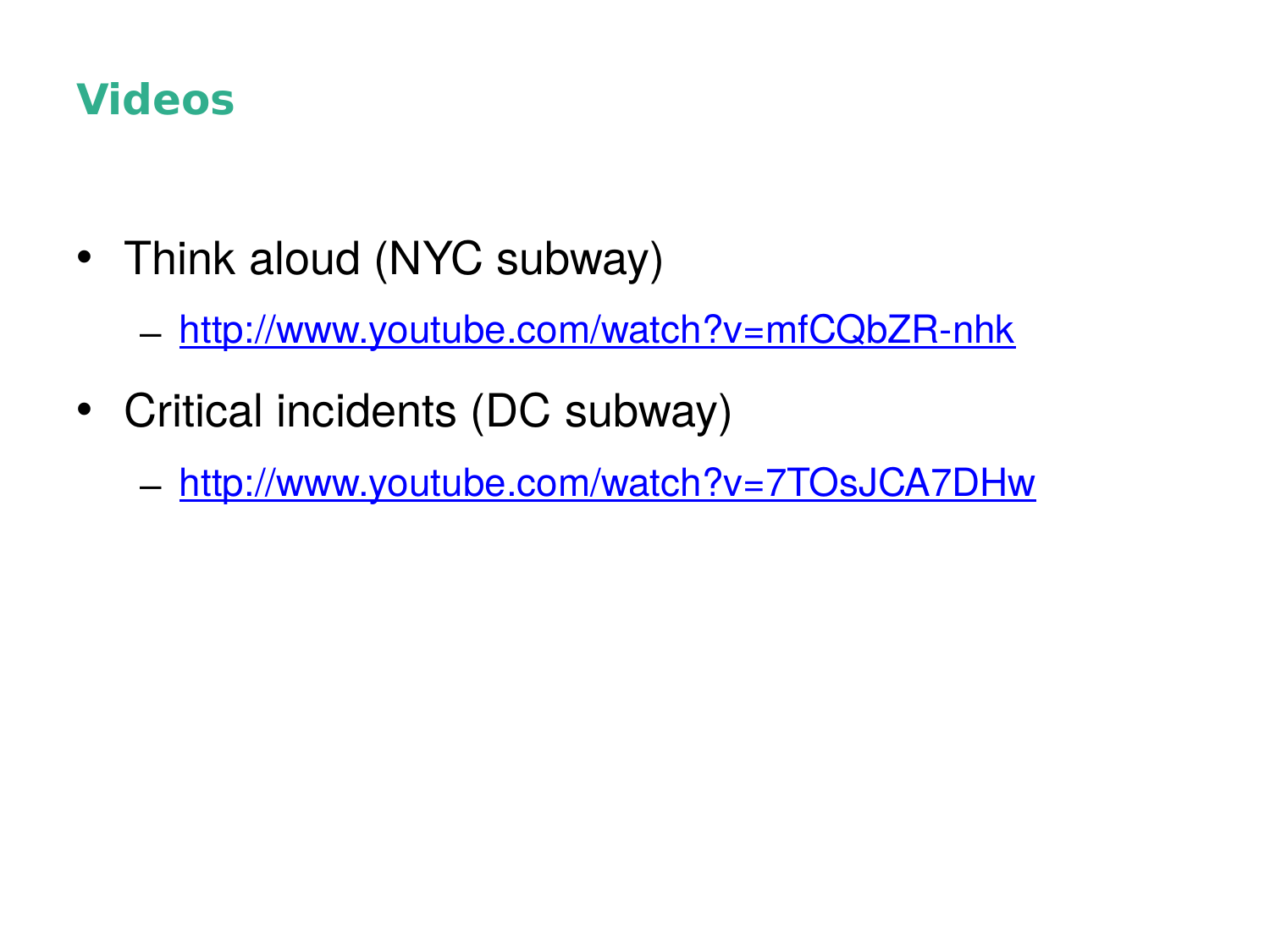

# Videos
Think aloud (NYC subway)
http://www.youtube.com/watch?v=mfCQbZR-nhk
Critical incidents (DC subway)
http://www.youtube.com/watch?v=7TOsJCA7DHw